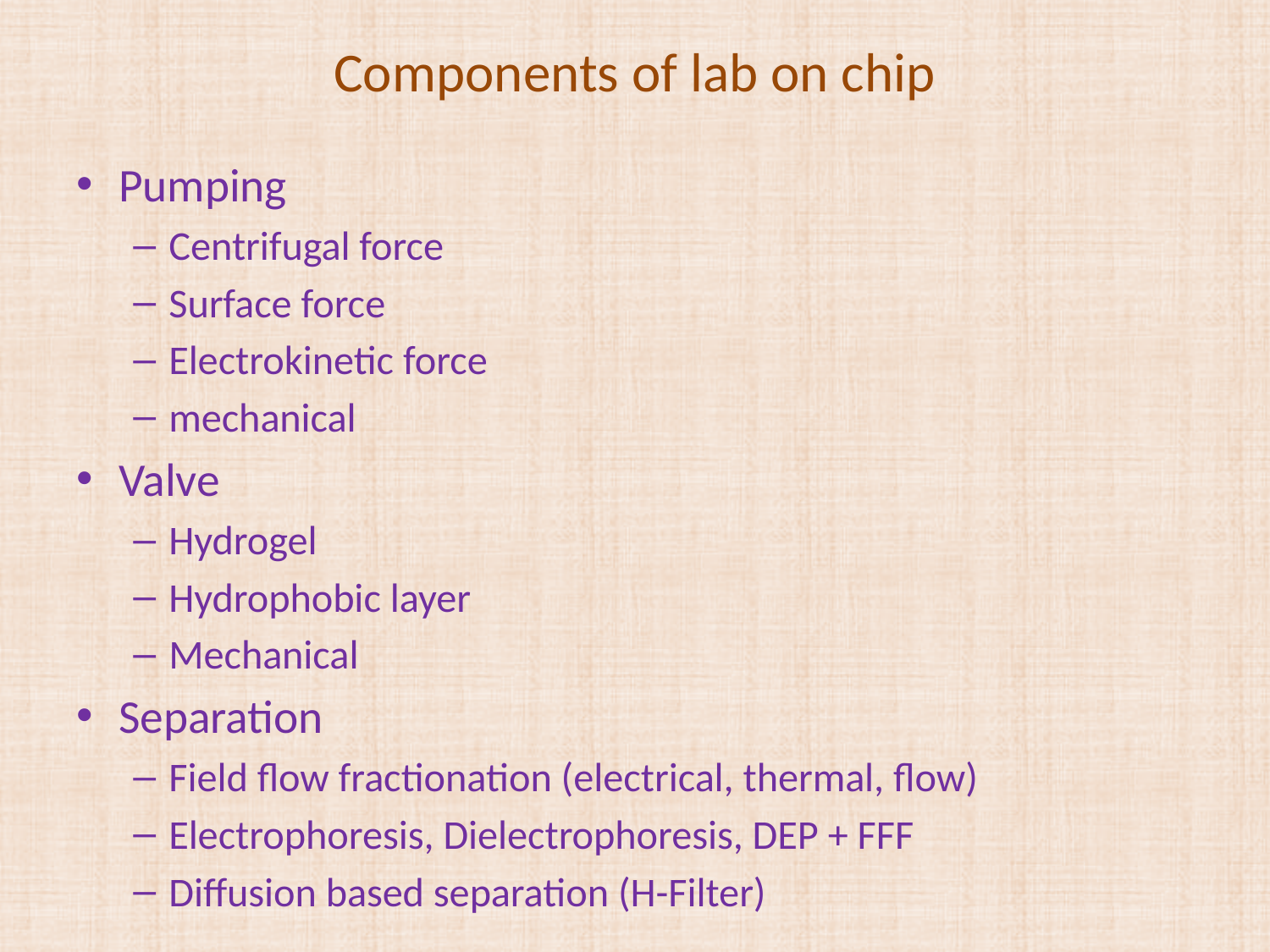

# Components of lab on chip
Pumping
Centrifugal force
Surface force
Electrokinetic force
mechanical
Valve
Hydrogel
Hydrophobic layer
Mechanical
Separation
Field flow fractionation (electrical, thermal, flow)
Electrophoresis, Dielectrophoresis, DEP + FFF
Diffusion based separation (H-Filter)